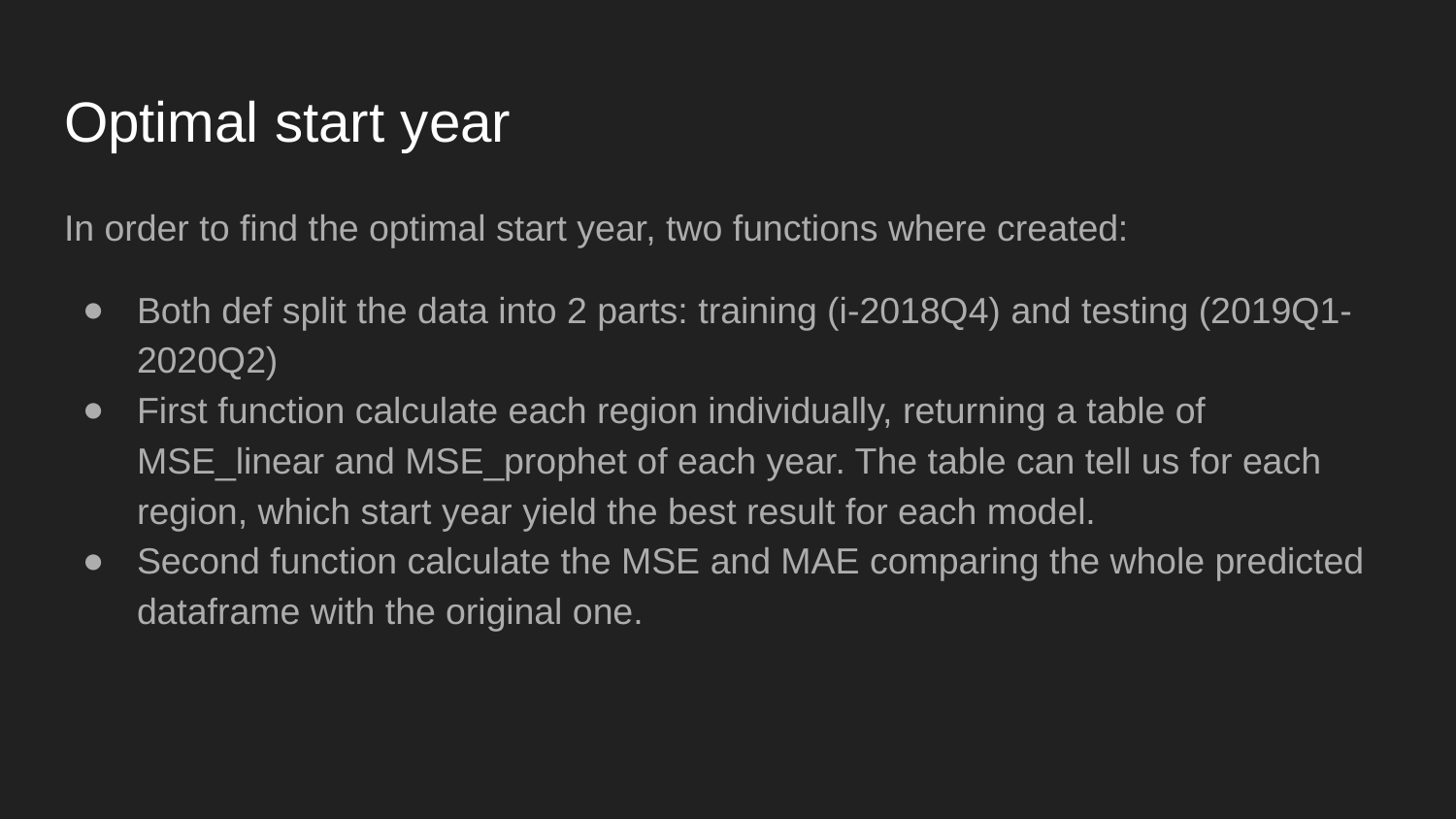

# Optimal start year
In order to find the optimal start year, two functions where created:
Both def split the data into 2 parts: training (i-2018Q4) and testing (2019Q1-2020Q2)
First function calculate each region individually, returning a table of MSE_linear and MSE_prophet of each year. The table can tell us for each region, which start year yield the best result for each model.
Second function calculate the MSE and MAE comparing the whole predicted dataframe with the original one.